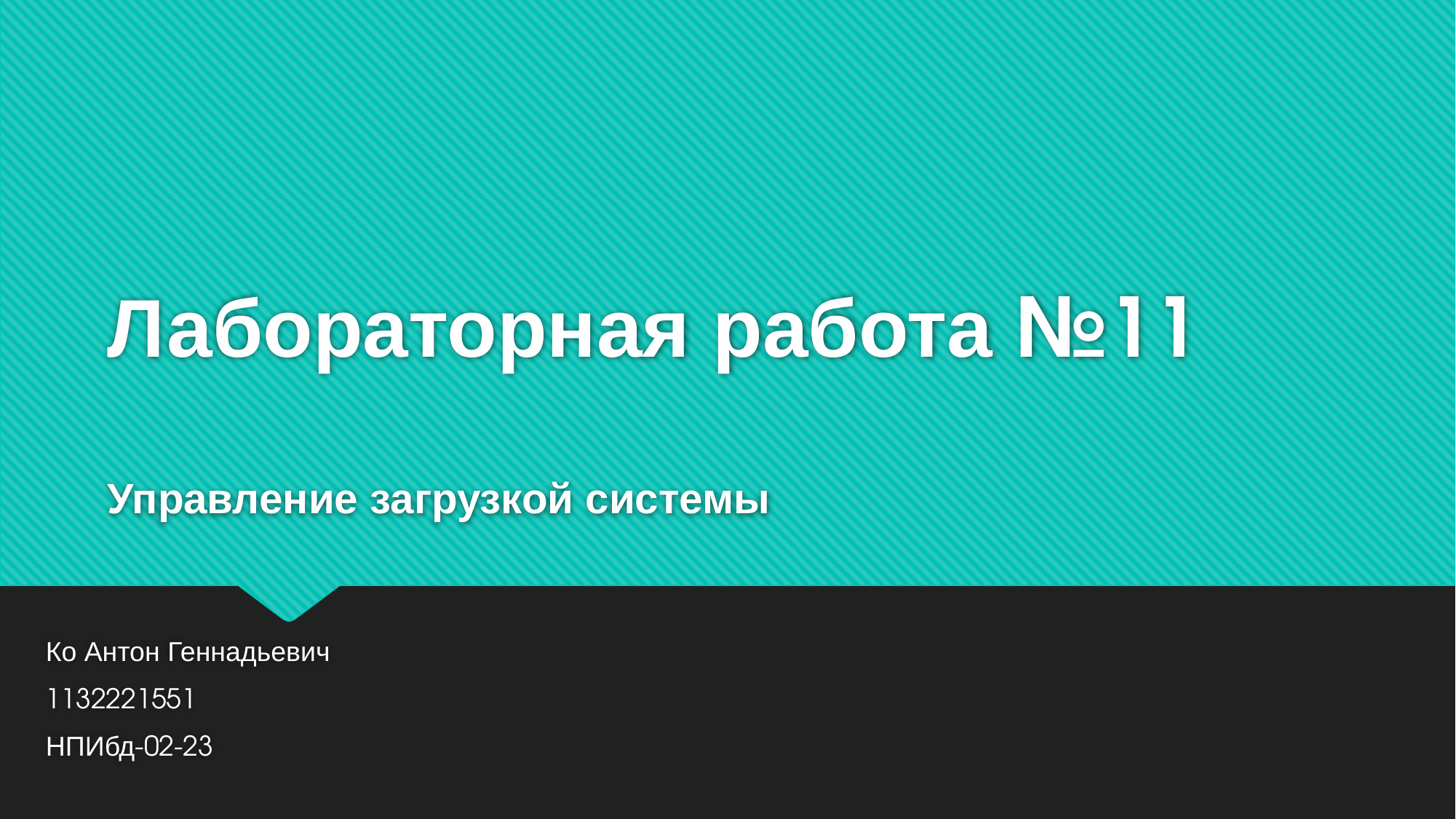

# Лабораторная работа №11 Управление загрузкой системы
Ко Антон Геннадьевич
1132221551
НПИбд-02-23